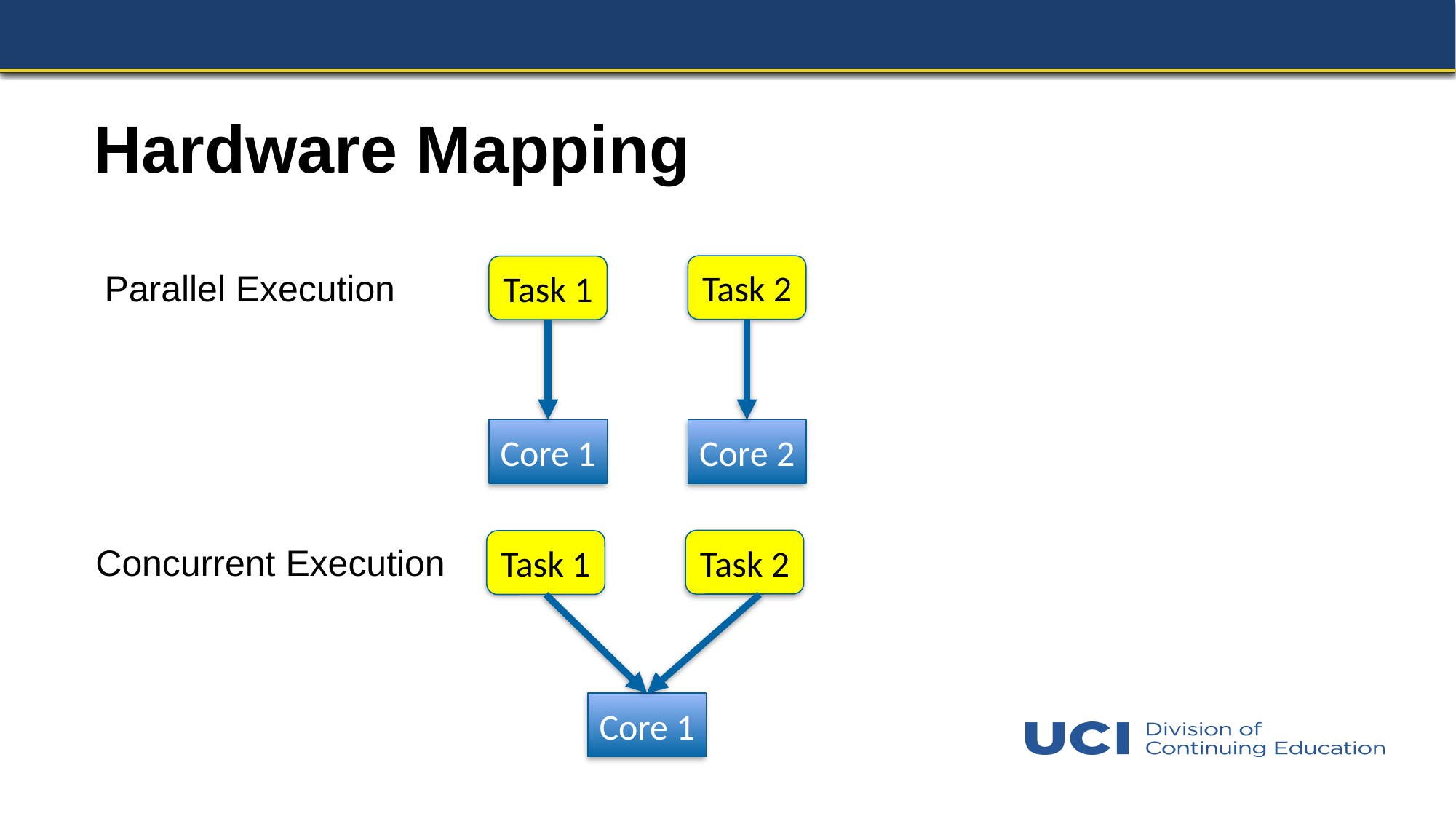

# Hardware Mapping
Task 2
Task 1
Core 1
Core 2
Parallel Execution
Task 2
Task 1
Core 1
Concurrent Execution